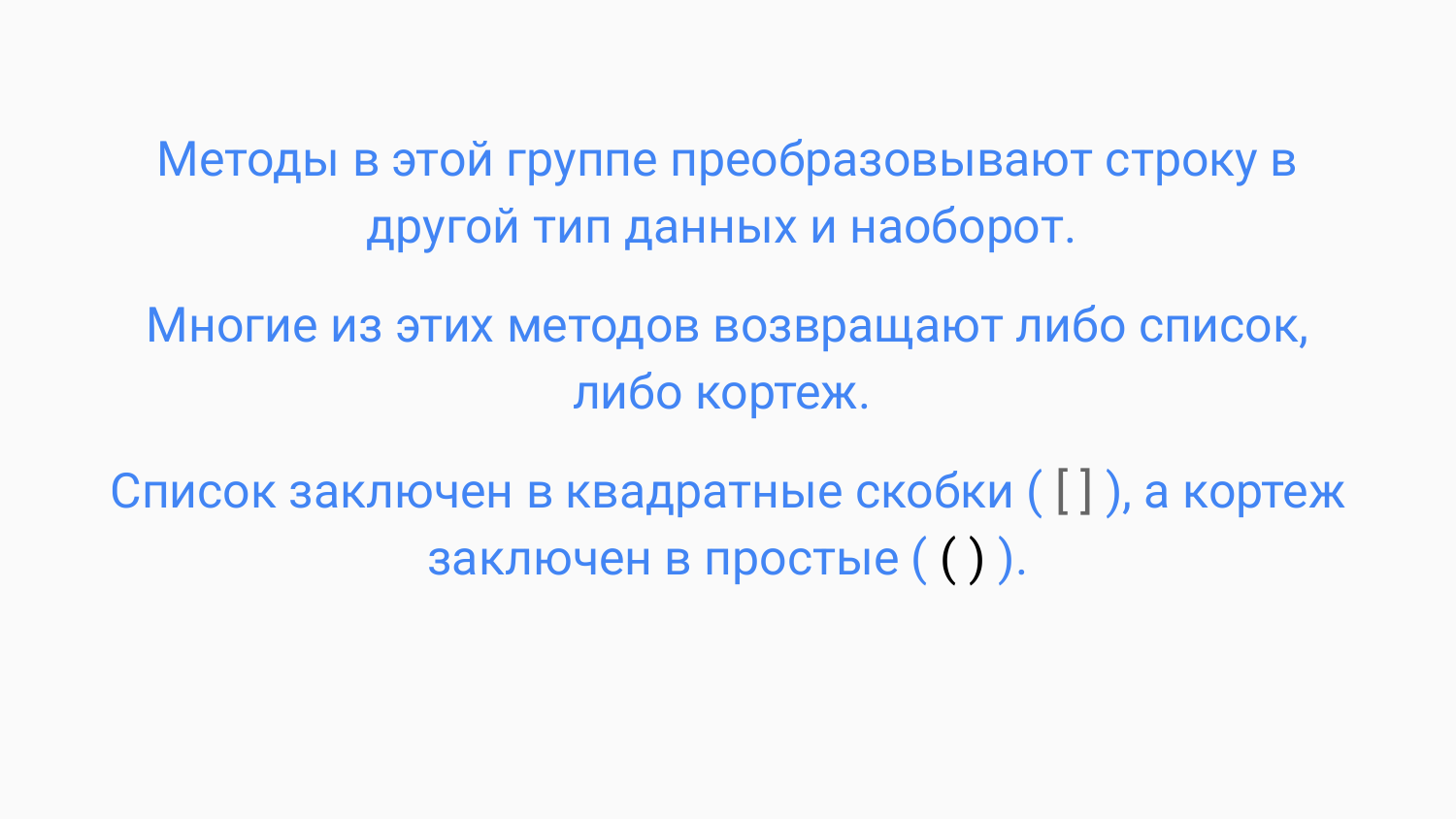

Методы в этой группе преобразовывают строку в другой тип данных и наоборот.
Многие из этих методов возвращают либо список, либо кортеж.
Список заключен в квадратные скобки ( [ ] ), а кортеж заключен в простые ( ( ) ).